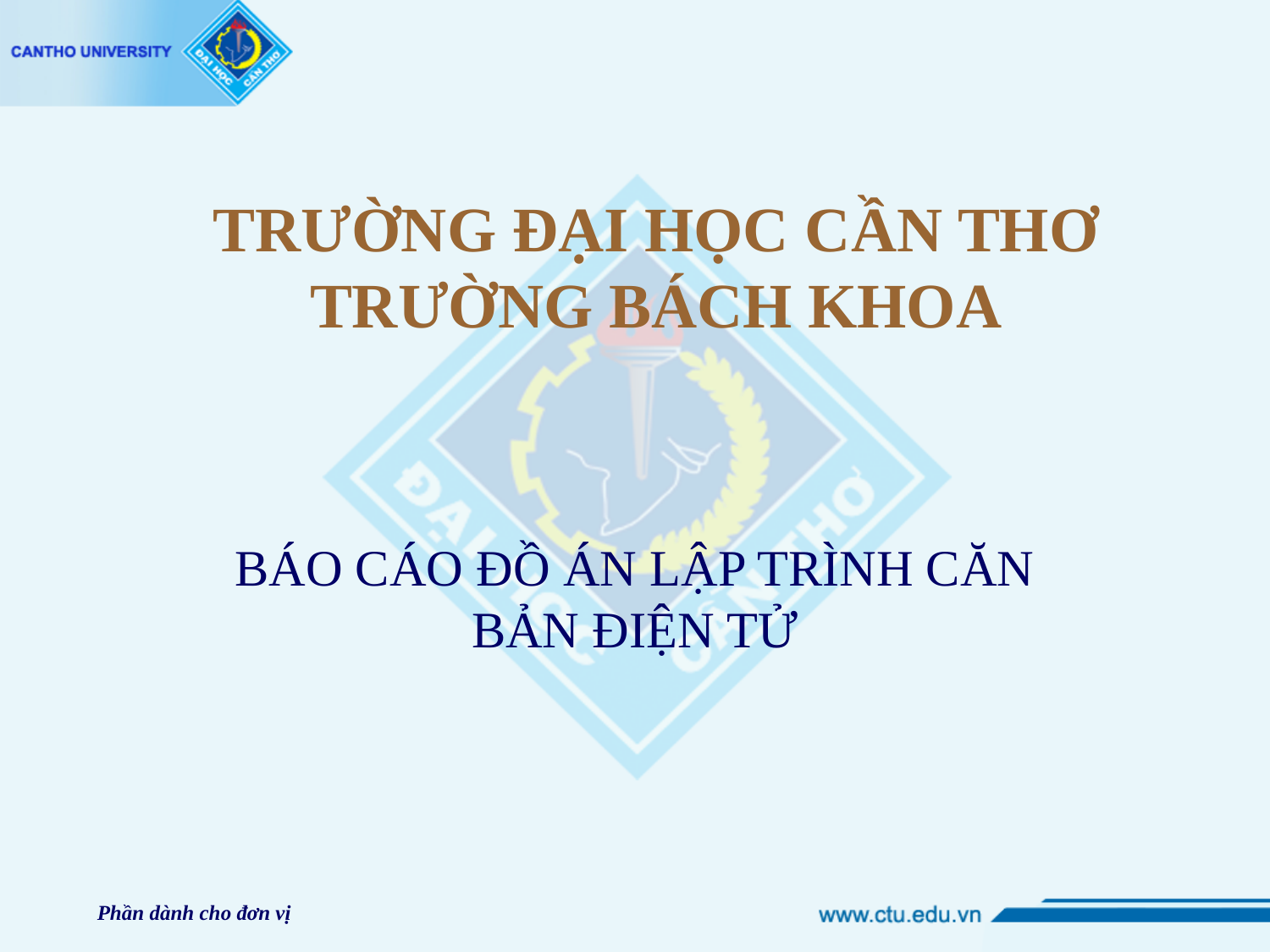

# TRƯỜNG ĐẠI HỌC CẦN THƠ TRƯỜNG BÁCH KHOA
BÁO CÁO ĐỒ ÁN LẬP TRÌNH CĂN BẢN ĐIỆN TỬ
Phần dành cho đơn vị